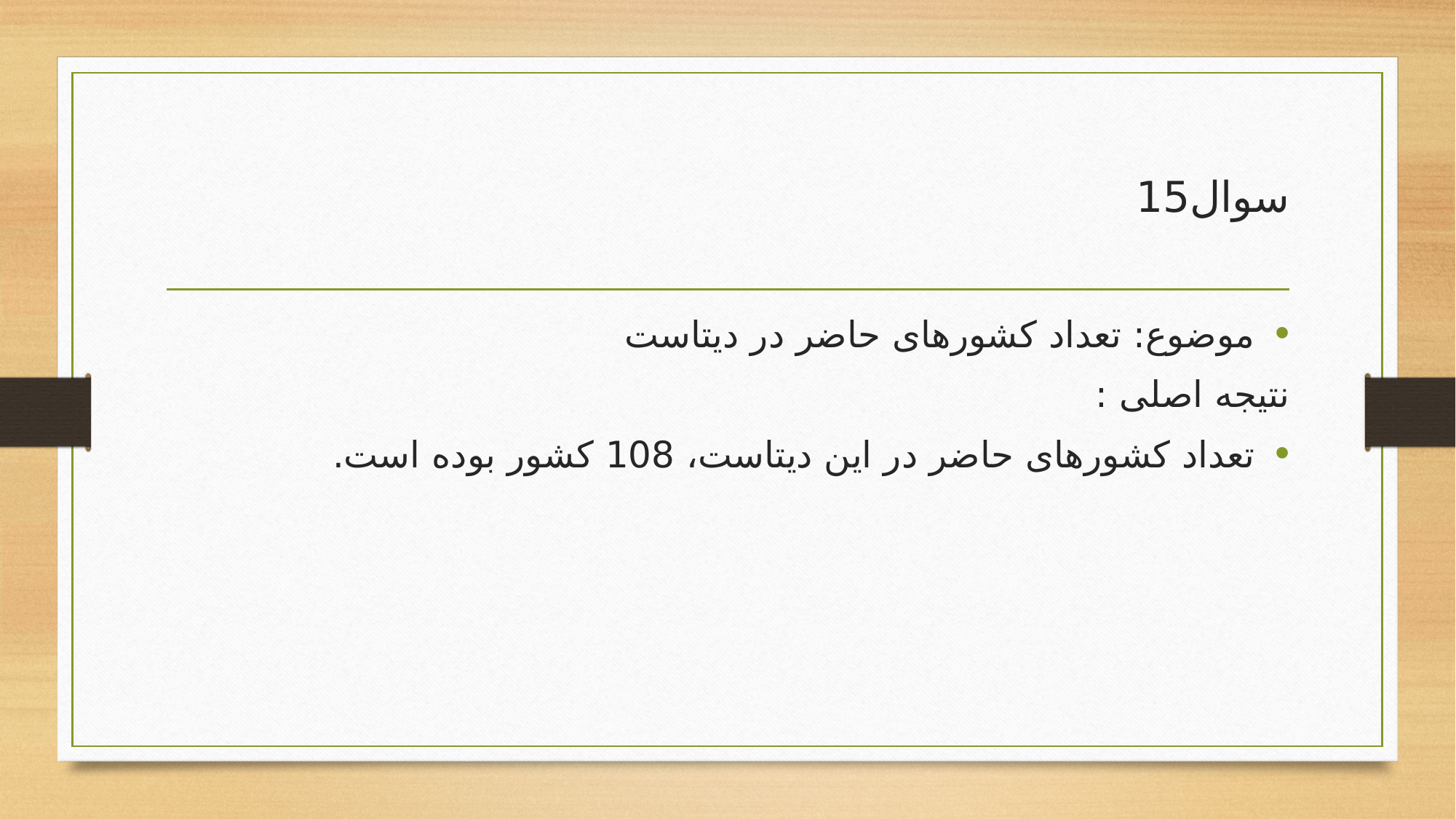

# سوال15
موضوع: تعداد کشورهای حاضر در دیتاست
نتیجه اصلی :
تعداد کشورهای حاضر در این دیتاست، 108 کشور بوده است.